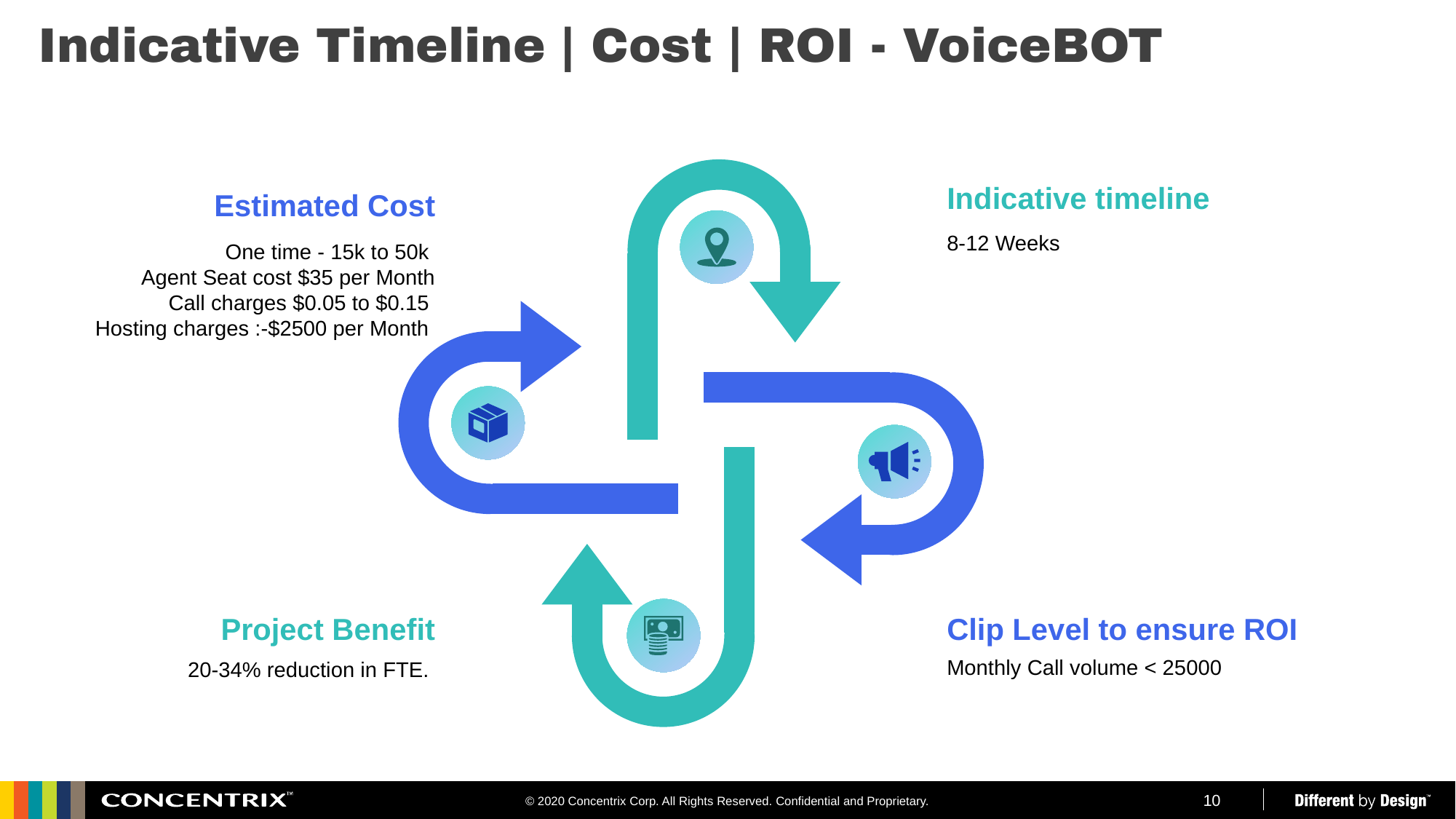

Indicative Timeline | Cost | ROI - VoiceBOT

Estimated Cost
One time - 15k to 50k
Agent Seat cost $35 per Month
Call charges $0.05 to $0.15
Hosting charges :-$2500 per Month
Indicative timeline
8-12 Weeks

Project Benefit
20-34% reduction in FTE.
Clip Level to ensure ROI
Monthly Call volume < 25000